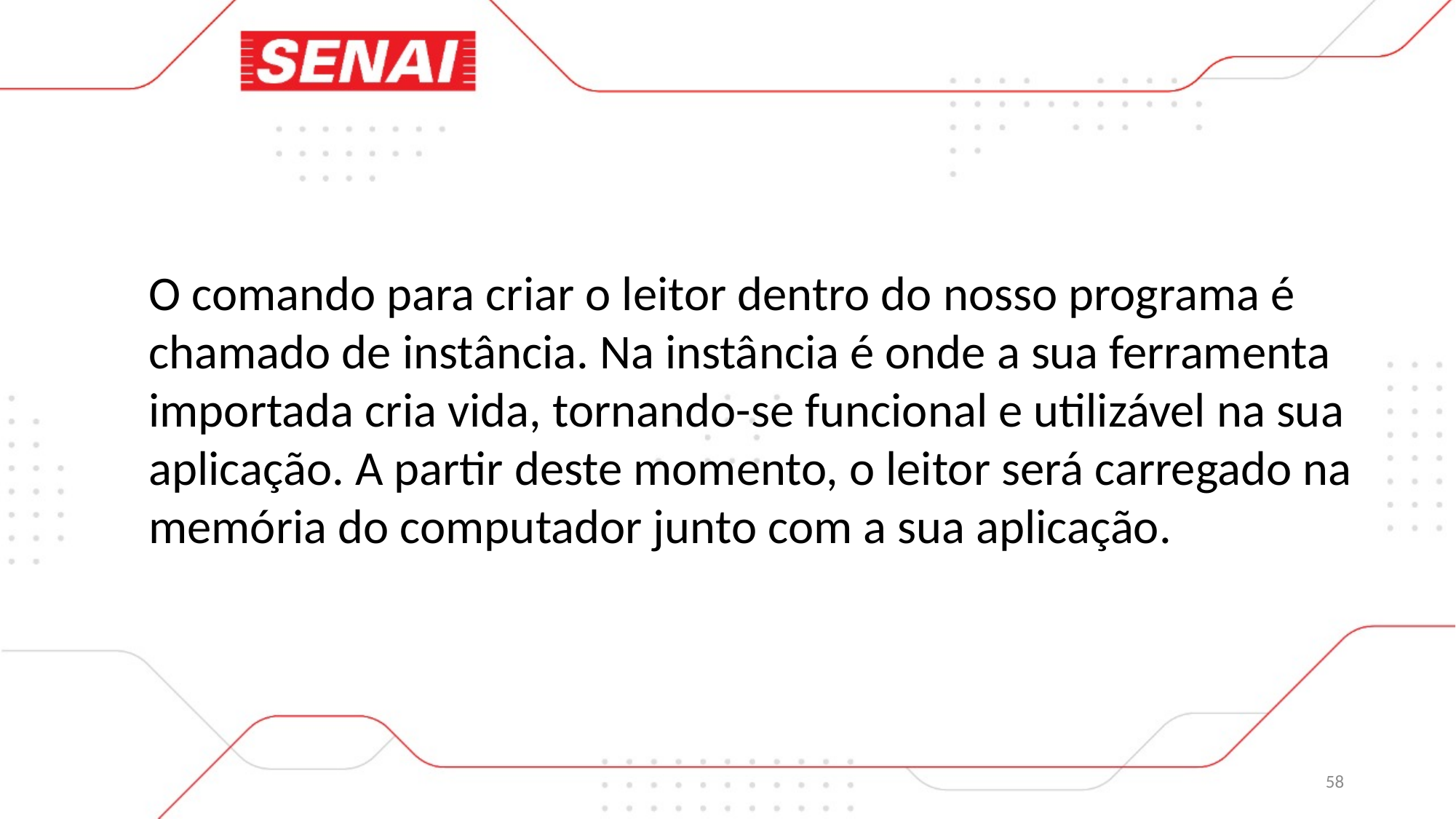

O comando para criar o leitor dentro do nosso programa é chamado de instância. Na instância é onde a sua ferramenta importada cria vida, tornando-se funcional e utilizável na sua aplicação. A partir deste momento, o leitor será carregado na memória do computador junto com a sua aplicação.
58